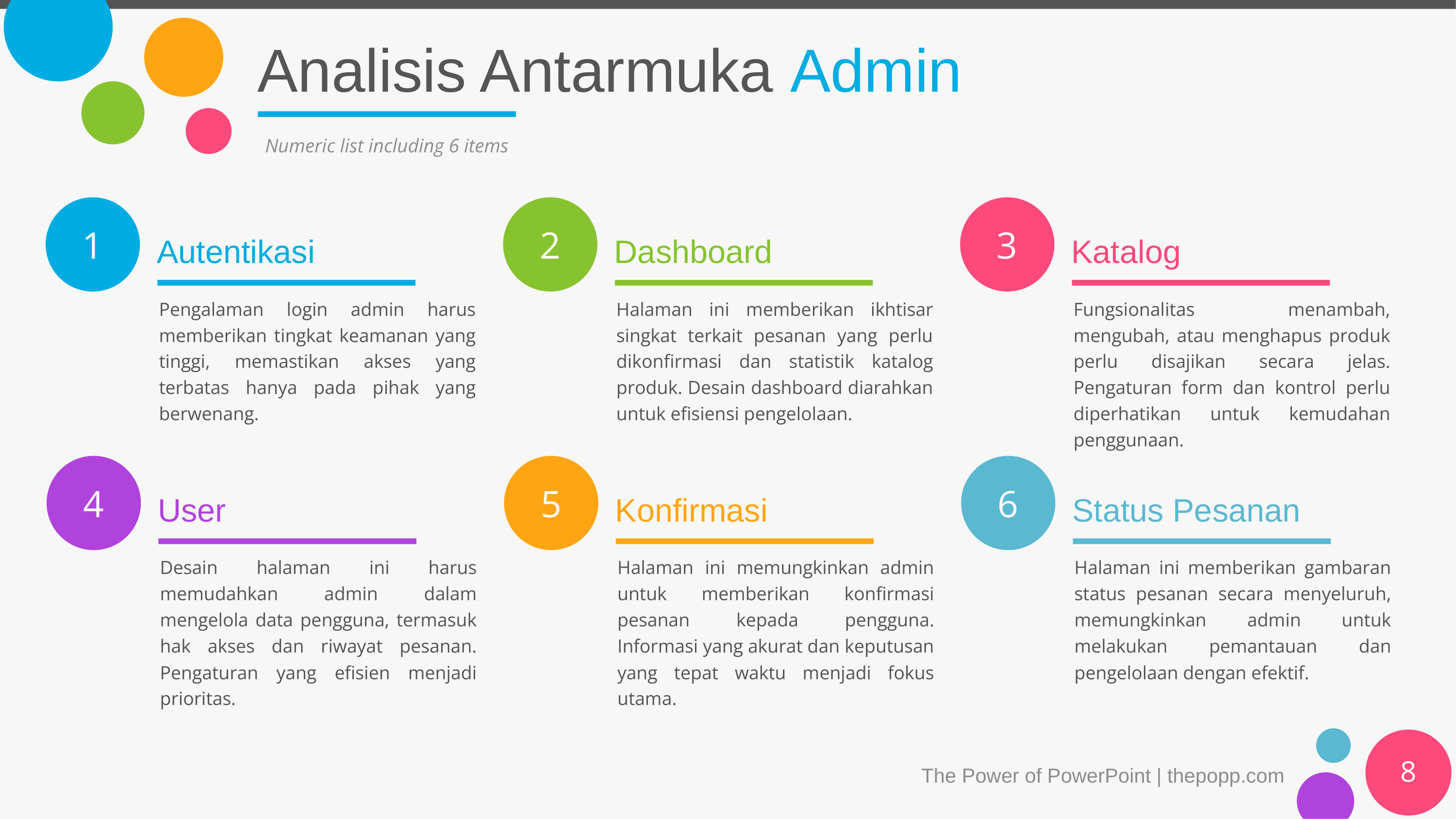

# Analisis Antarmuka Admin
Numeric list including 6 items
Autentikasi
Dashboard
Katalog
Pengalaman login admin harus memberikan tingkat keamanan yang tinggi, memastikan akses yang terbatas hanya pada pihak yang berwenang.
Halaman ini memberikan ikhtisar singkat terkait pesanan yang perlu dikonfirmasi dan statistik katalog produk. Desain dashboard diarahkan untuk efisiensi pengelolaan.
Fungsionalitas menambah, mengubah, atau menghapus produk perlu disajikan secara jelas. Pengaturan form dan kontrol perlu diperhatikan untuk kemudahan penggunaan.
User
Konfirmasi
Status Pesanan
Desain halaman ini harus memudahkan admin dalam mengelola data pengguna, termasuk hak akses dan riwayat pesanan. Pengaturan yang efisien menjadi prioritas.
Halaman ini memungkinkan admin untuk memberikan konfirmasi pesanan kepada pengguna. Informasi yang akurat dan keputusan yang tepat waktu menjadi fokus utama.
Halaman ini memberikan gambaran status pesanan secara menyeluruh, memungkinkan admin untuk melakukan pemantauan dan pengelolaan dengan efektif.
8
The Power of PowerPoint | thepopp.com